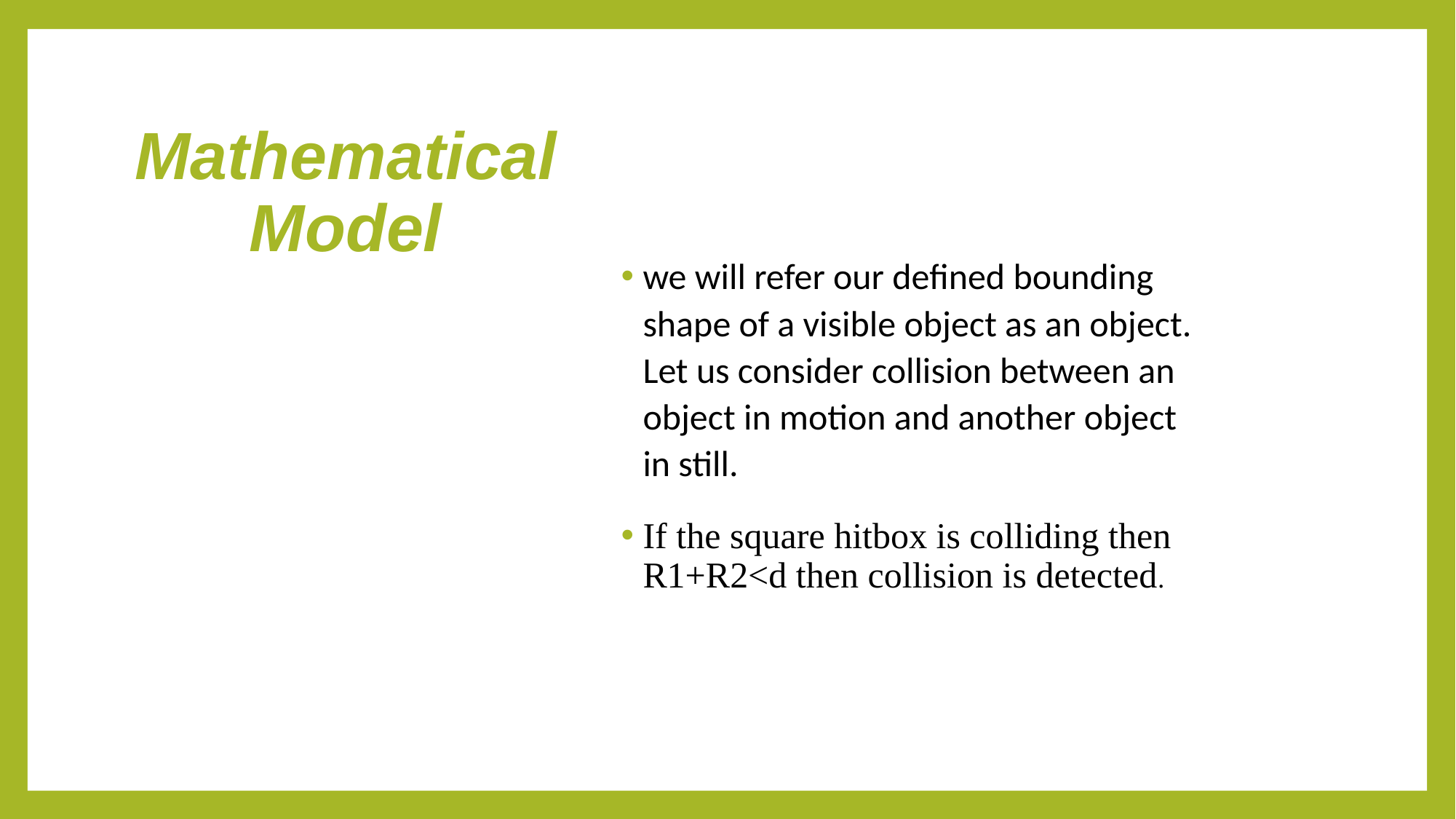

Mathematical Model
we will refer our defined bounding shape of a visible object as an object. Let us consider collision between an object in motion and another object in still.
If the square hitbox is colliding then  R1+R2<d then collision is detected.